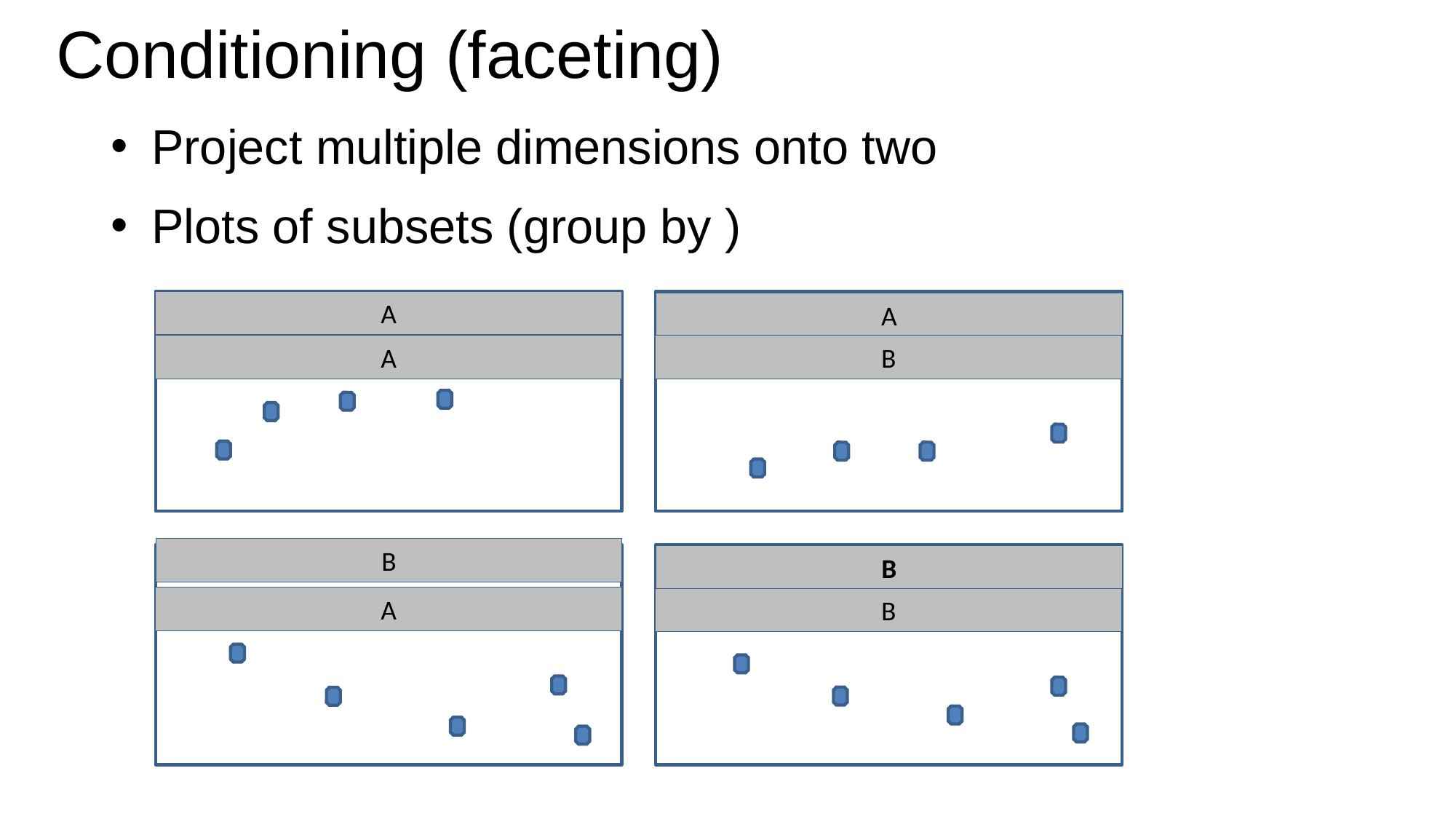

# Conditioning (faceting)
Project multiple dimensions onto two
Plots of subsets (group by )

A

A
A
B

B

B
A
B